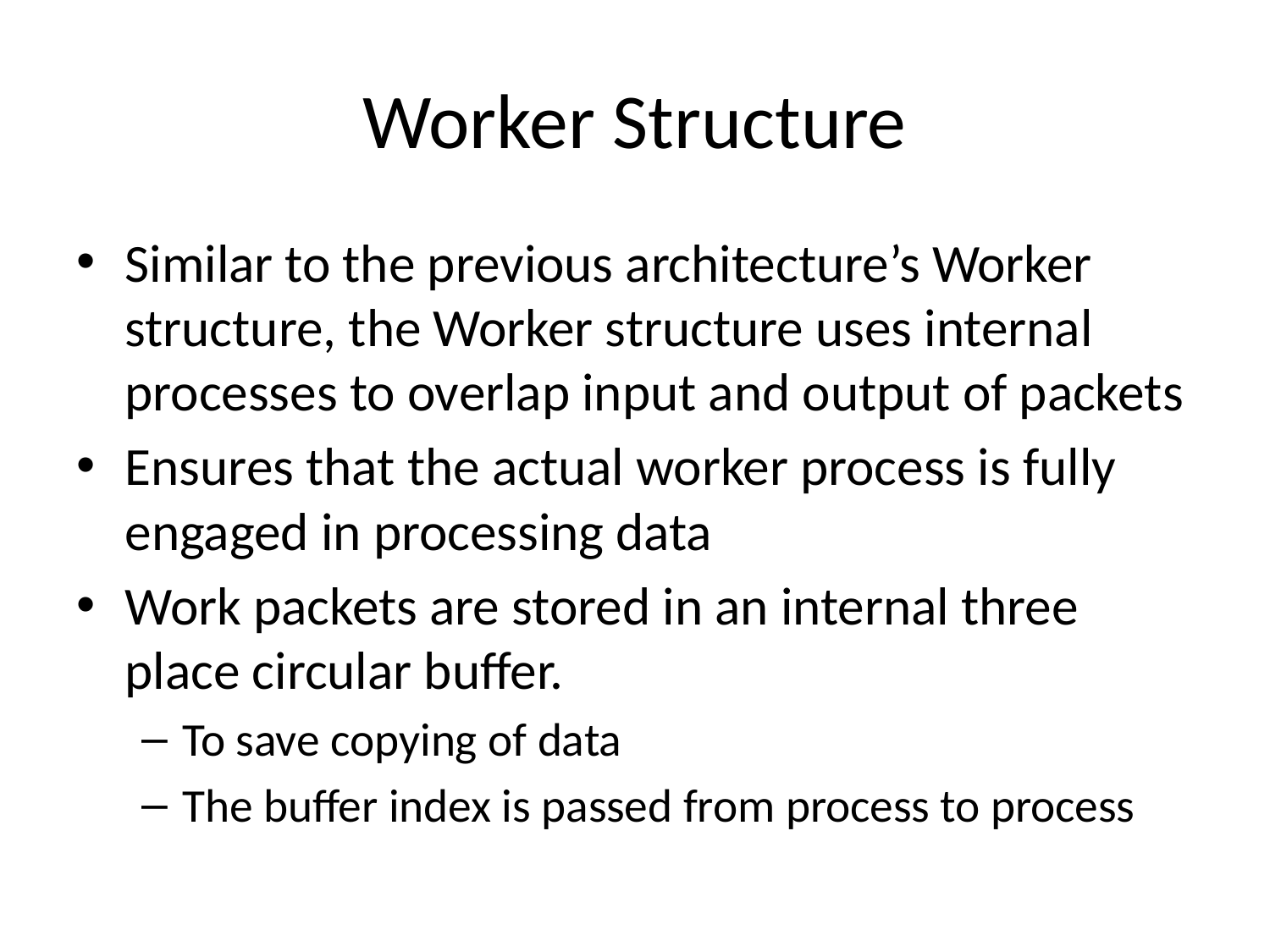

# Worker Structure
Similar to the previous architecture’s Worker structure, the Worker structure uses internal processes to overlap input and output of packets
Ensures that the actual worker process is fully engaged in processing data
Work packets are stored in an internal three place circular buffer.
To save copying of data
The buffer index is passed from process to process